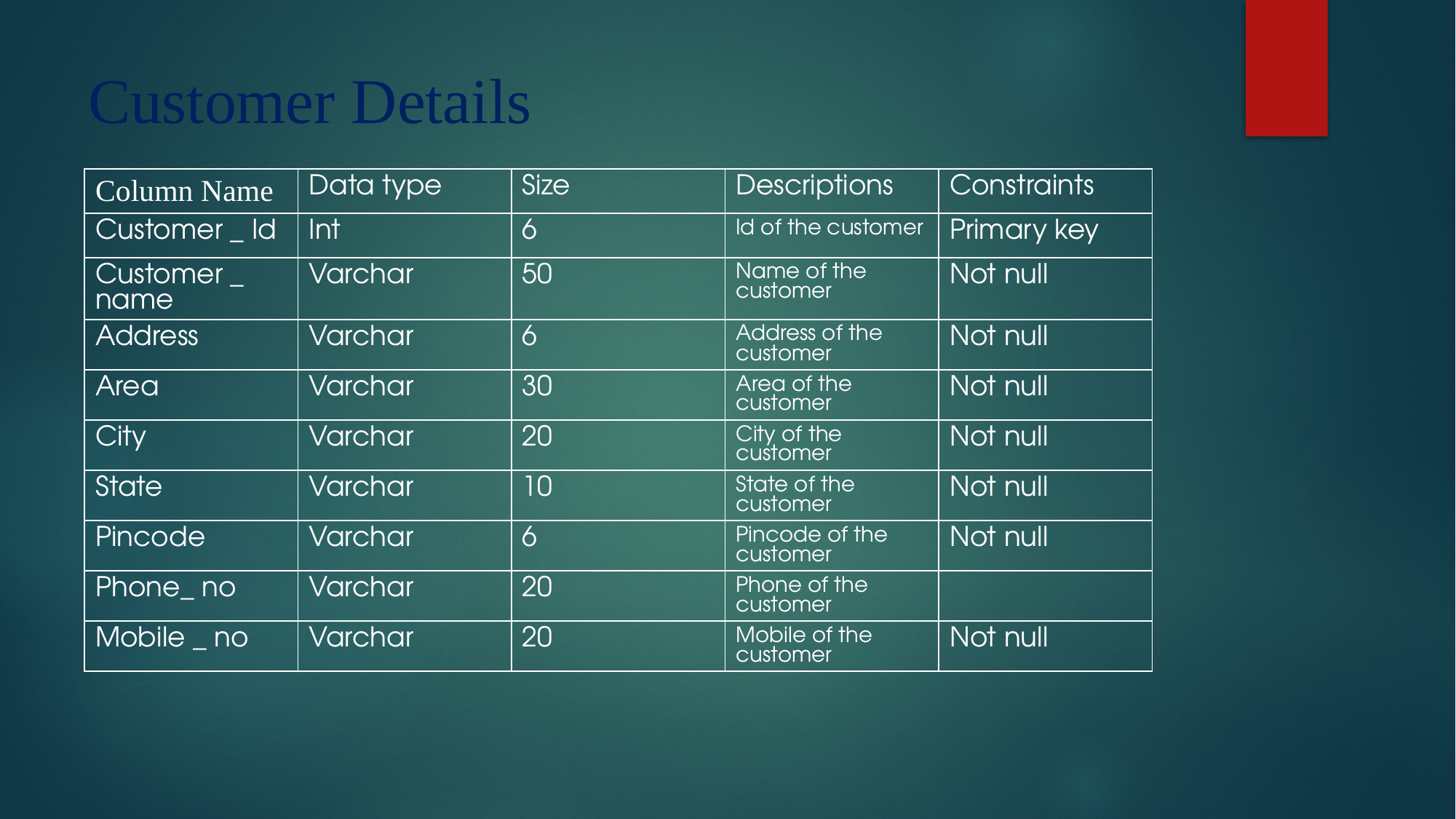

# Customer Details
| Column Name | Data type | Size | Descriptions | Constraints |
| --- | --- | --- | --- | --- |
| Customer \_ Id | Int | 6 | Id of the customer | Primary key |
| Customer \_ name | Varchar | 50 | Name of the customer | Not null |
| Address | Varchar | 6 | Address of the customer | Not null |
| Area | Varchar | 30 | Area of the customer | Not null |
| City | Varchar | 20 | City of the customer | Not null |
| State | Varchar | 10 | State of the customer | Not null |
| Pincode | Varchar | 6 | Pincode of the customer | Not null |
| Phone\_ no | Varchar | 20 | Phone of the customer |  |
| Mobile \_ no | Varchar | 20 | Mobile of the customer | Not null |